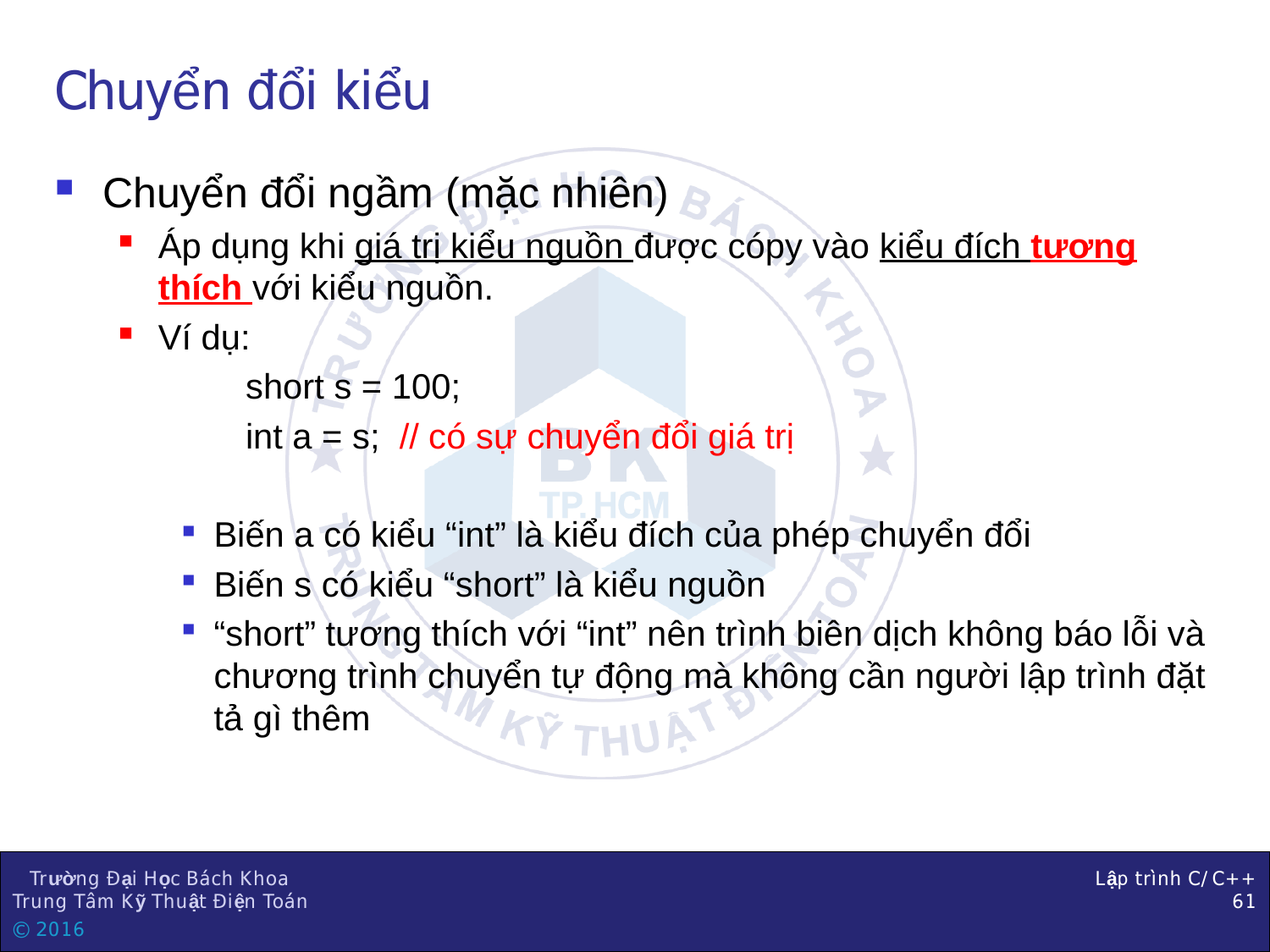

# Chuyển đổi kiểu
Chuyển đổi ngầm (mặc nhiên)
Áp dụng khi giá trị kiểu nguồn được cópy vào kiểu đích tương thích với kiểu nguồn.
Ví dụ:
	short s = 100;
	int a = s;  // có sự chuyển đổi giá trị

Biến a có kiểu “int” là kiểu đích của phép chuyển đổi
Biến s có kiểu “short” là kiểu nguồn
“short” tương thích với “int” nên trình biên dịch không báo lỗi và chương trình chuyển tự động mà không cần người lập trình đặt tả gì thêm